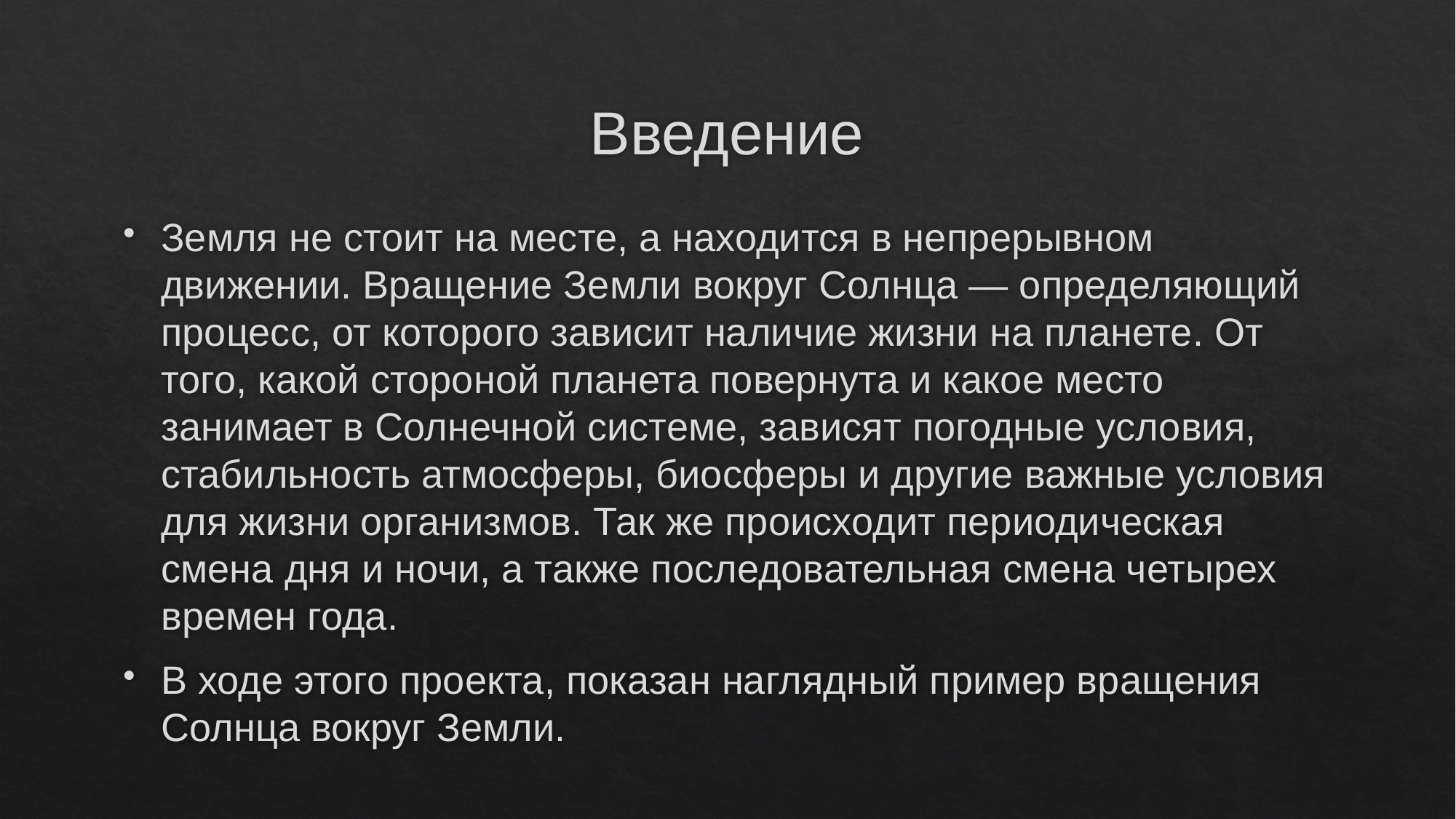

# Введение
Земля не стоит на месте, а находится в непрерывном движении. Вращение Земли вокруг Солнца — определяющий процесс, от которого зависит наличие жизни на планете. От того, какой стороной планета повернута и какое место занимает в Солнечной системе, зависят погодные условия, стабильность атмосферы, биосферы и другие важные условия для жизни организмов. Так же происходит периодическая смена дня и ночи, а также последовательная смена четырех времен года.
В ходе этого проекта, показан наглядный пример вращения Солнца вокруг Земли.